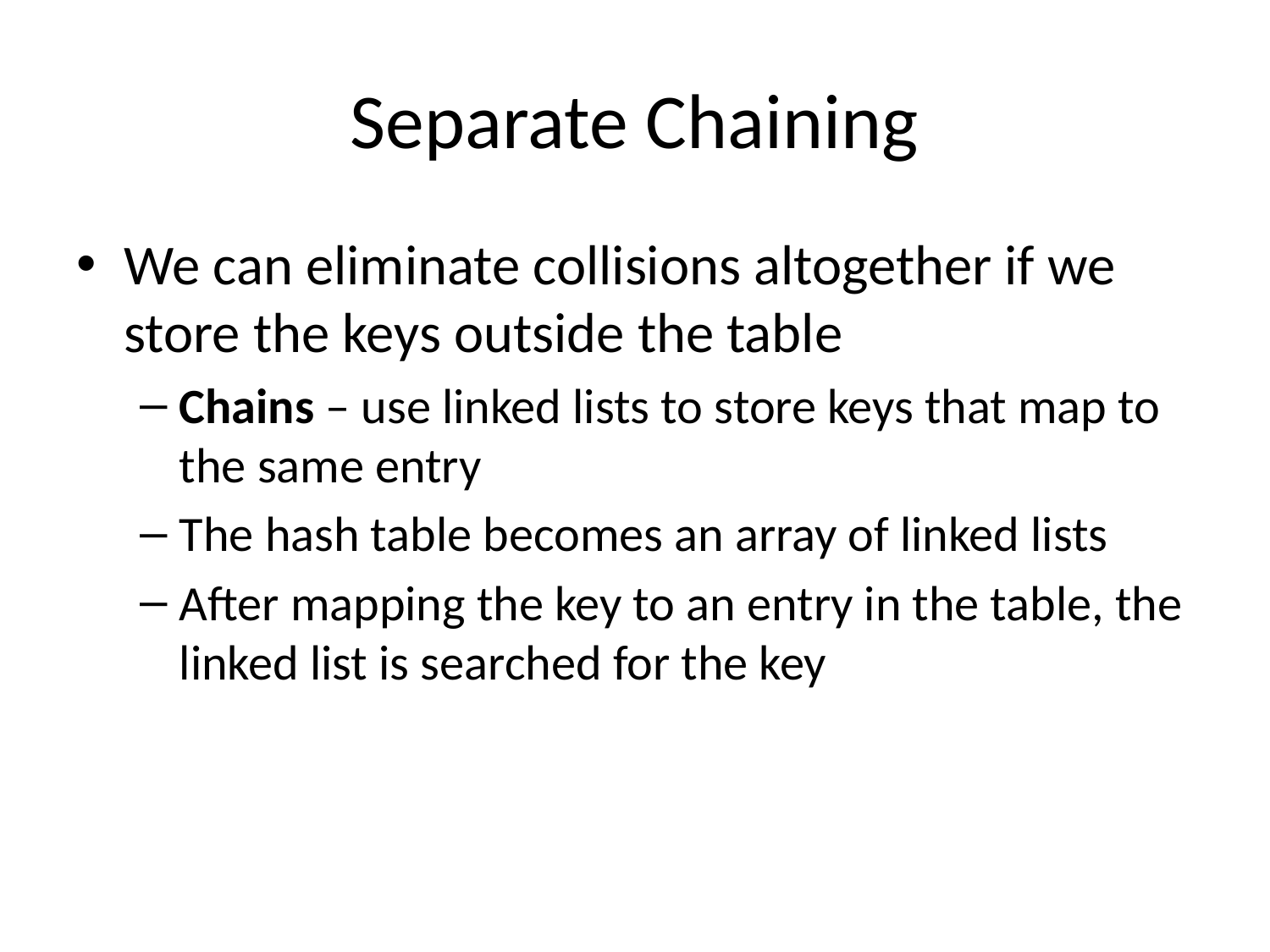

# Separate Chaining
We can eliminate collisions altogether if we store the keys outside the table
Chains – use linked lists to store keys that map to the same entry
The hash table becomes an array of linked lists
After mapping the key to an entry in the table, the linked list is searched for the key